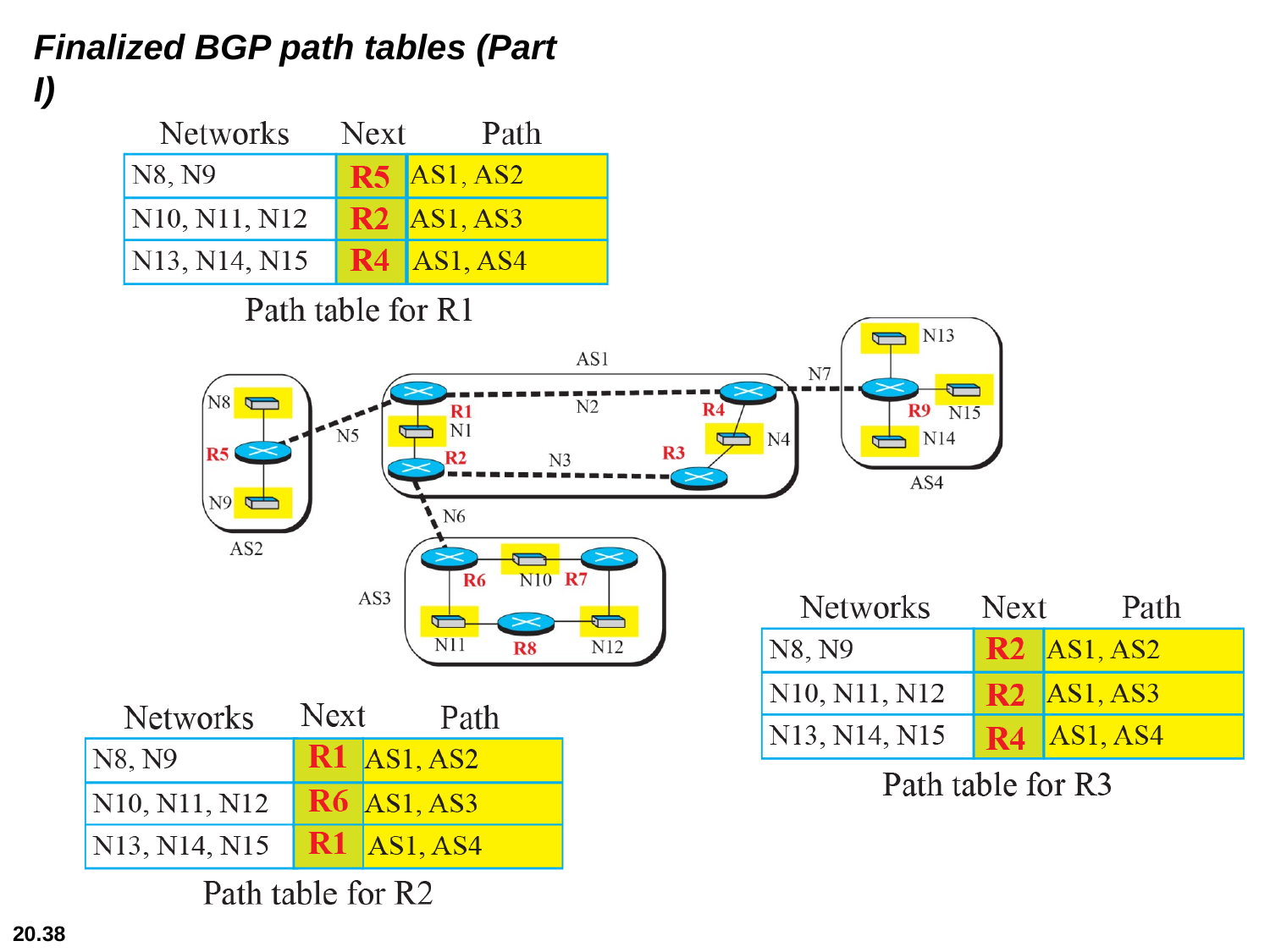

# Finalized BGP path tables (Part I)

20.38